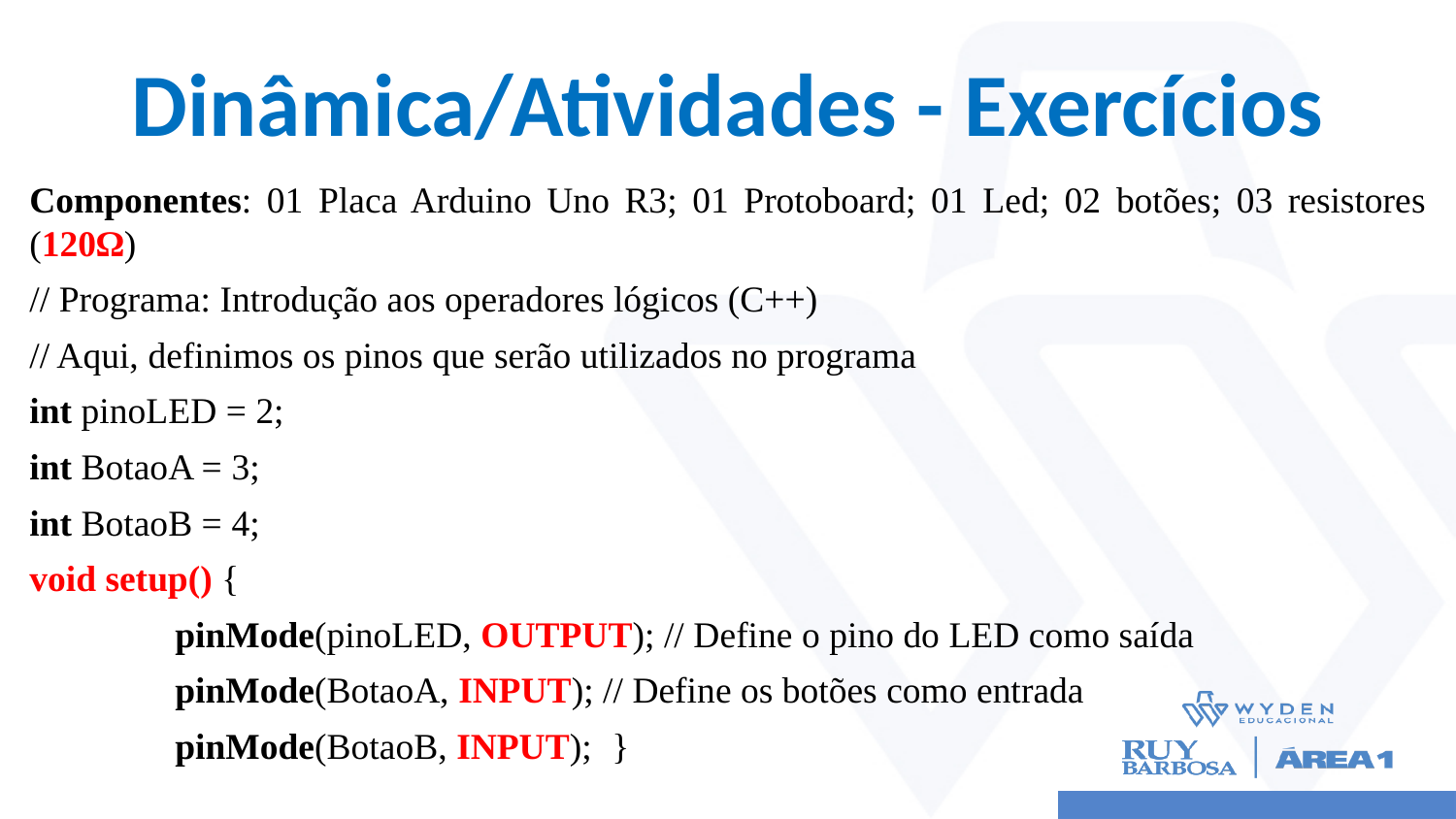

# Dinâmica/Atividades - Exercícios
Componentes: 01 Placa Arduino Uno R3; 01 Protoboard; 01 Led; 02 botões; 03 resistores (120Ω)
// Programa: Introdução aos operadores lógicos (C++)
// Aqui, definimos os pinos que serão utilizados no programa
int pinoLED = 2;
int BotaoA = 3;
int BotaoB = 4;
void setup() {
	pinMode(pinoLED, OUTPUT); // Define o pino do LED como saída
	pinMode(BotaoA, INPUT); // Define os botões como entrada
	pinMode(BotaoB, INPUT);	}